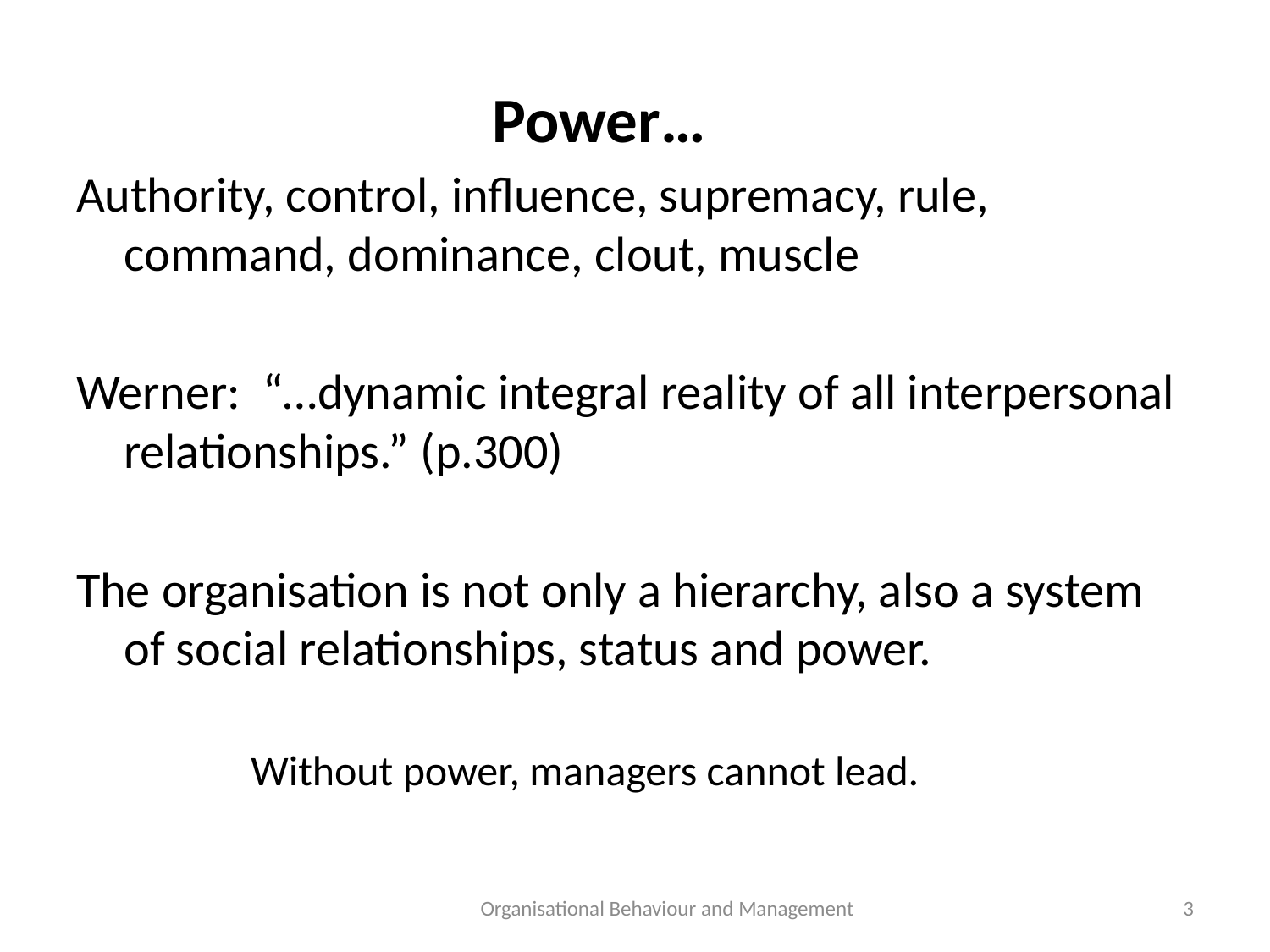

# Power…
Authority, control, influence, supremacy, rule, command, dominance, clout, muscle

Werner:  “…dynamic integral reality of all interpersonal relationships.” (p.300)

The organisation is not only a hierarchy, also a system of social relationships, status and power.

		Without power, managers cannot lead.
Organisational Behaviour and Management
3